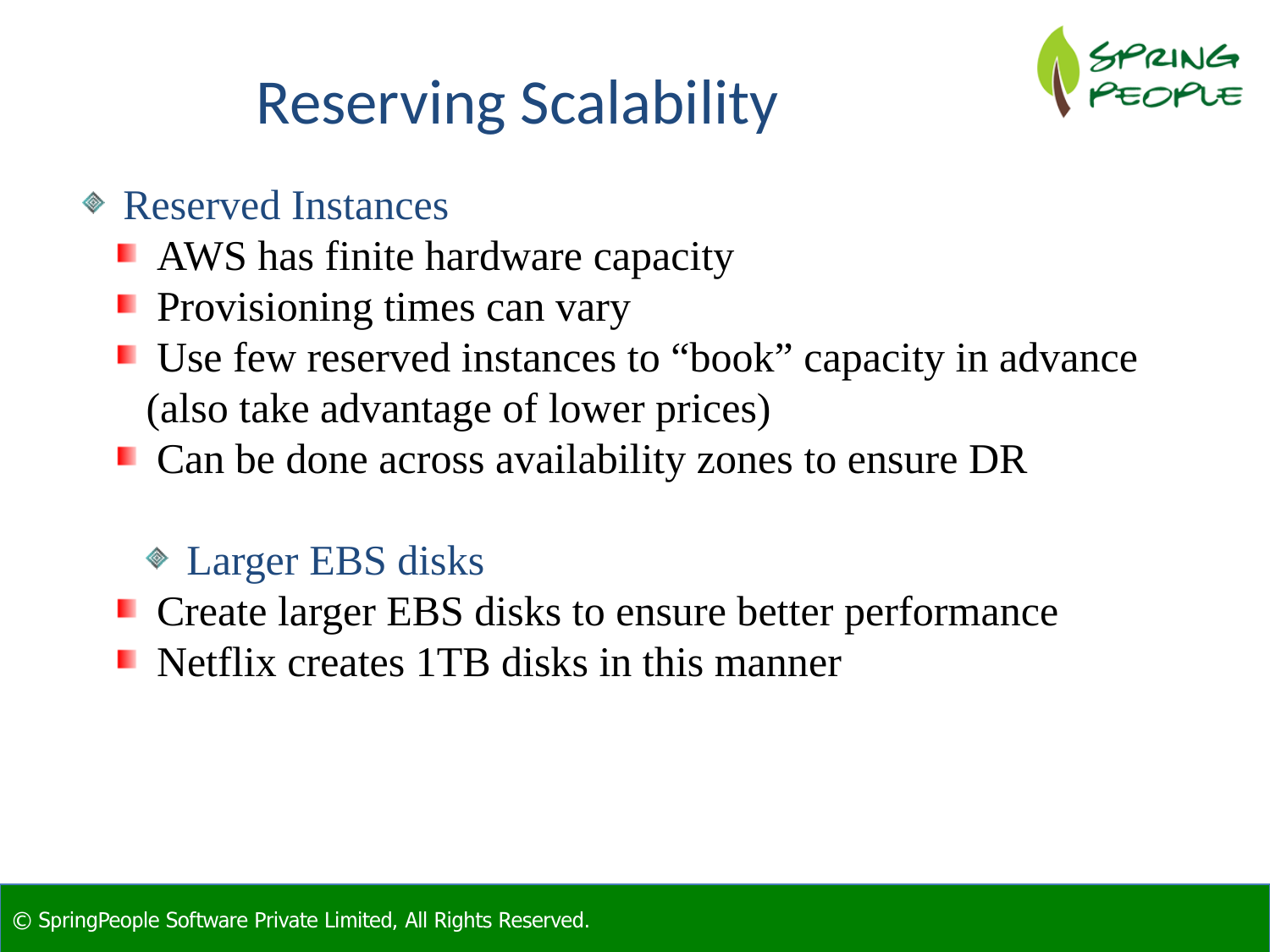

Reserving Scalability
 Reserved Instances
 AWS has finite hardware capacity
 Provisioning times can vary
 Use few reserved instances to “book” capacity in advance (also take advantage of lower prices)
 Can be done across availability zones to ensure DR

 Larger EBS disks
 Create larger EBS disks to ensure better performance
 Netflix creates 1TB disks in this manner